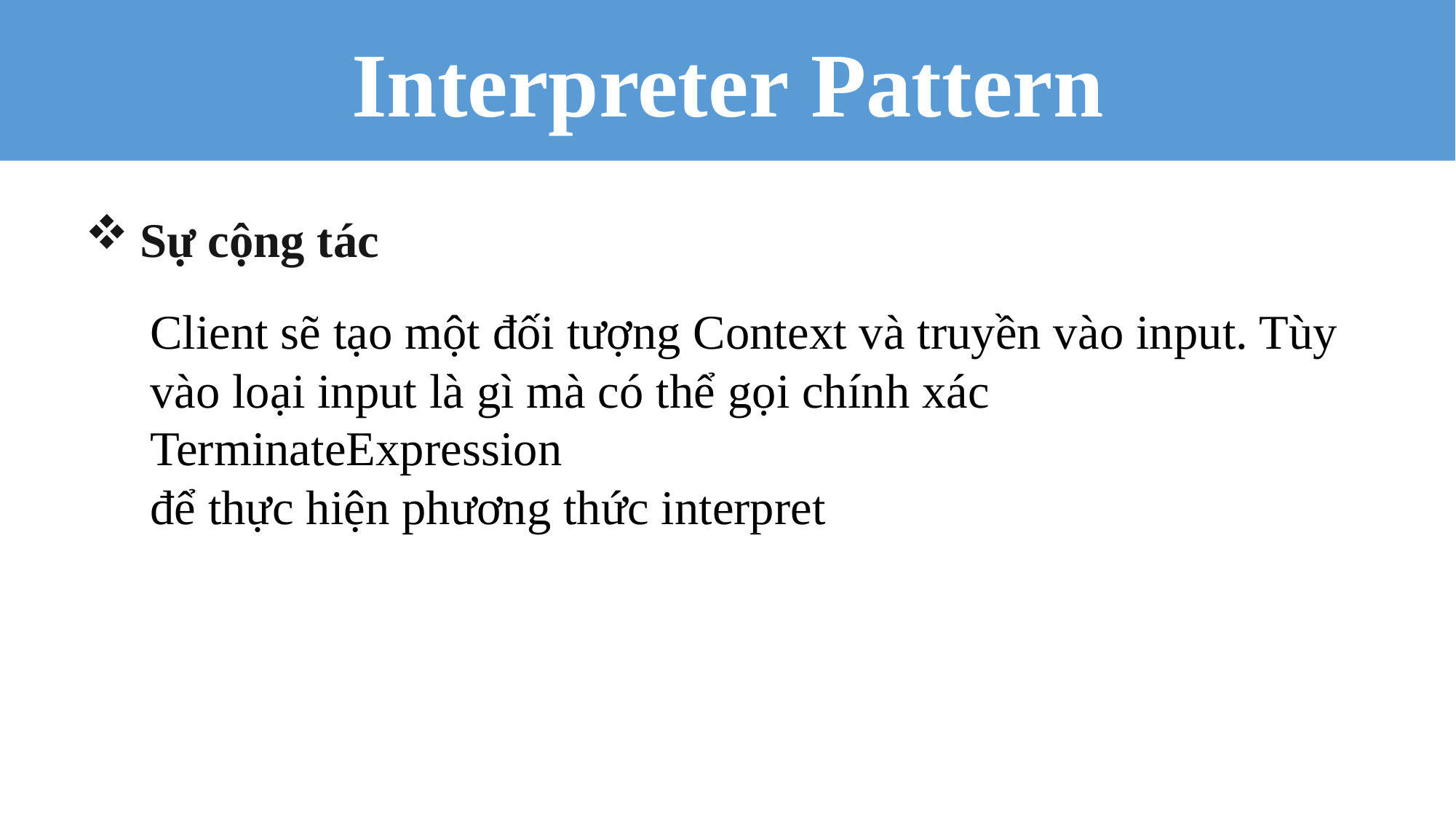

Interpreter Pattern
Sự cộng tác
Client sẽ tạo một đối tượng Context và truyền vào input. Tùy vào loại input là gì mà có thể gọi chính xác TerminateExpression
để thực hiện phương thức interpret